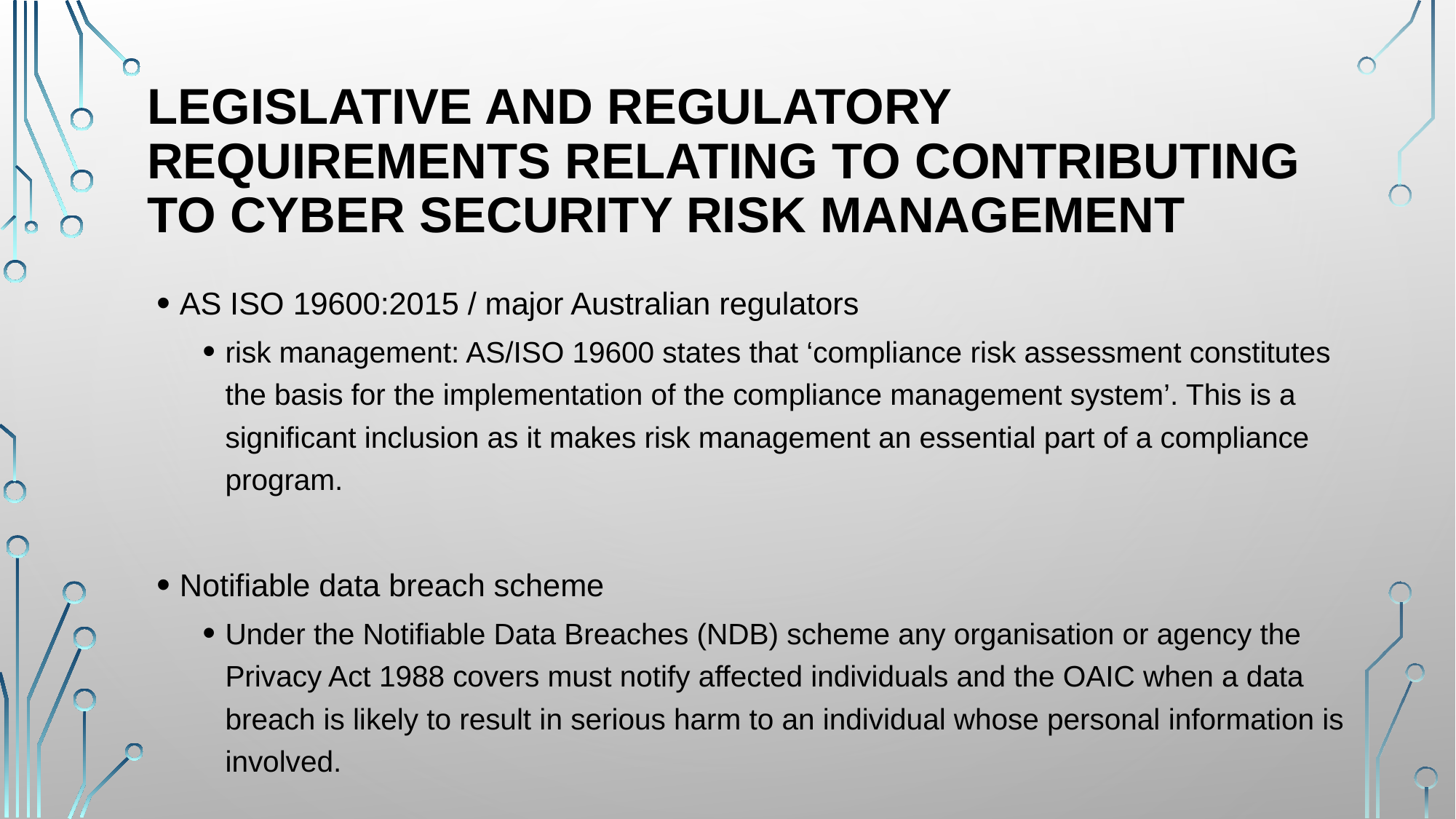

# Legislative and regulatory requirements relating to contributing to cyber security risk management
AS ISO 19600:2015 / major Australian regulators
risk management: AS/ISO 19600 states that ‘compliance risk assessment constitutes the basis for the implementation of the compliance management system’. This is a significant inclusion as it makes risk management an essential part of a compliance program.

Notifiable data breach scheme
Under the Notifiable Data Breaches (NDB) scheme any organisation or agency the Privacy Act 1988 covers must notify affected individuals and the OAIC when a data breach is likely to result in serious harm to an individual whose personal information is involved.